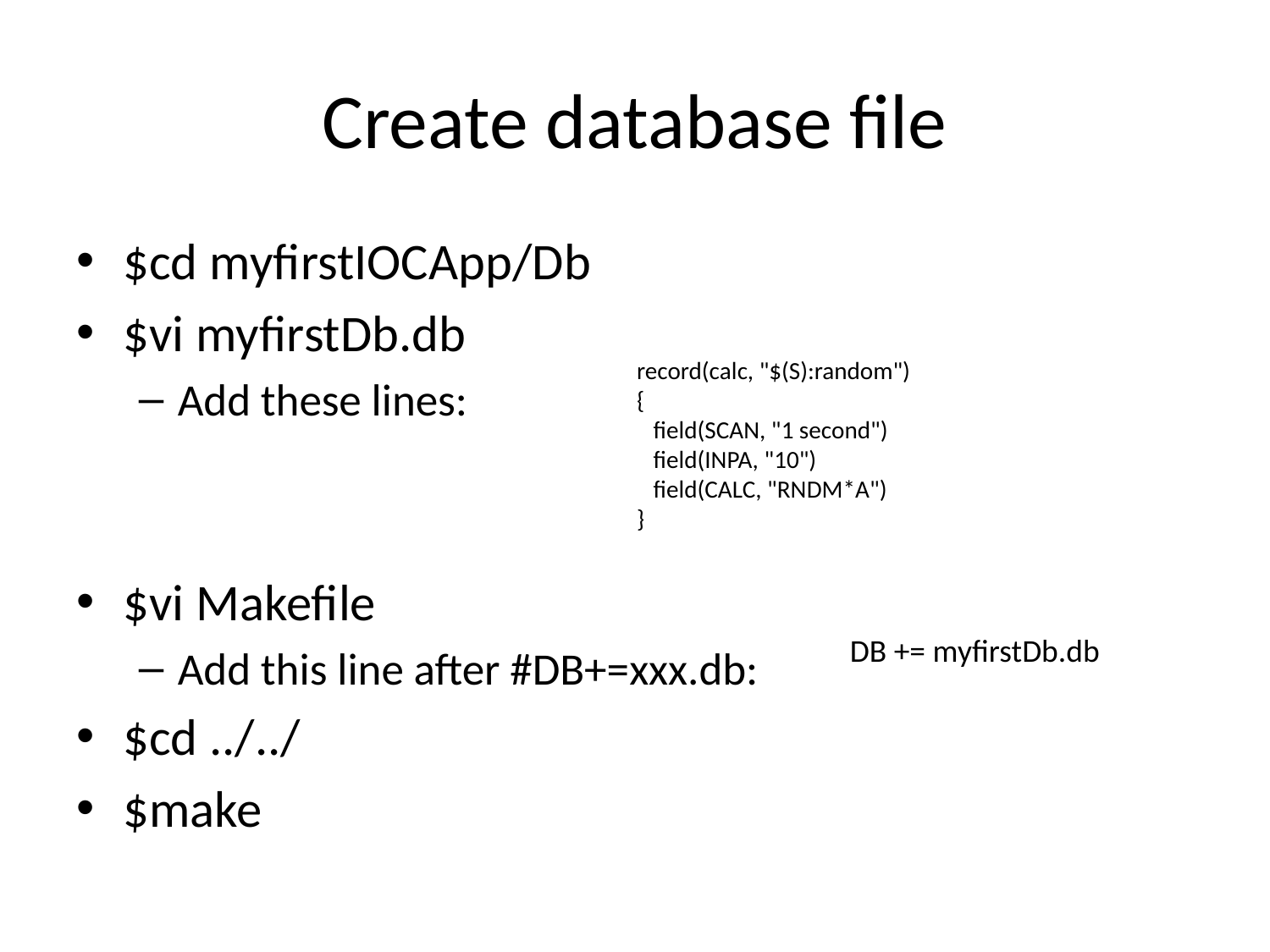

# Create database file
$cd myfirstIOCApp/Db
$vi myfirstDb.db
Add these lines:

$vi Makefile
Add this line after #DB+=xxx.db:
$cd ../../
$make

record(calc, "$(S):random")
{
   field(SCAN, "1 second")
   field(INPA, "10")
   field(CALC, "RNDM*A")
}

DB += myfirstDb.db